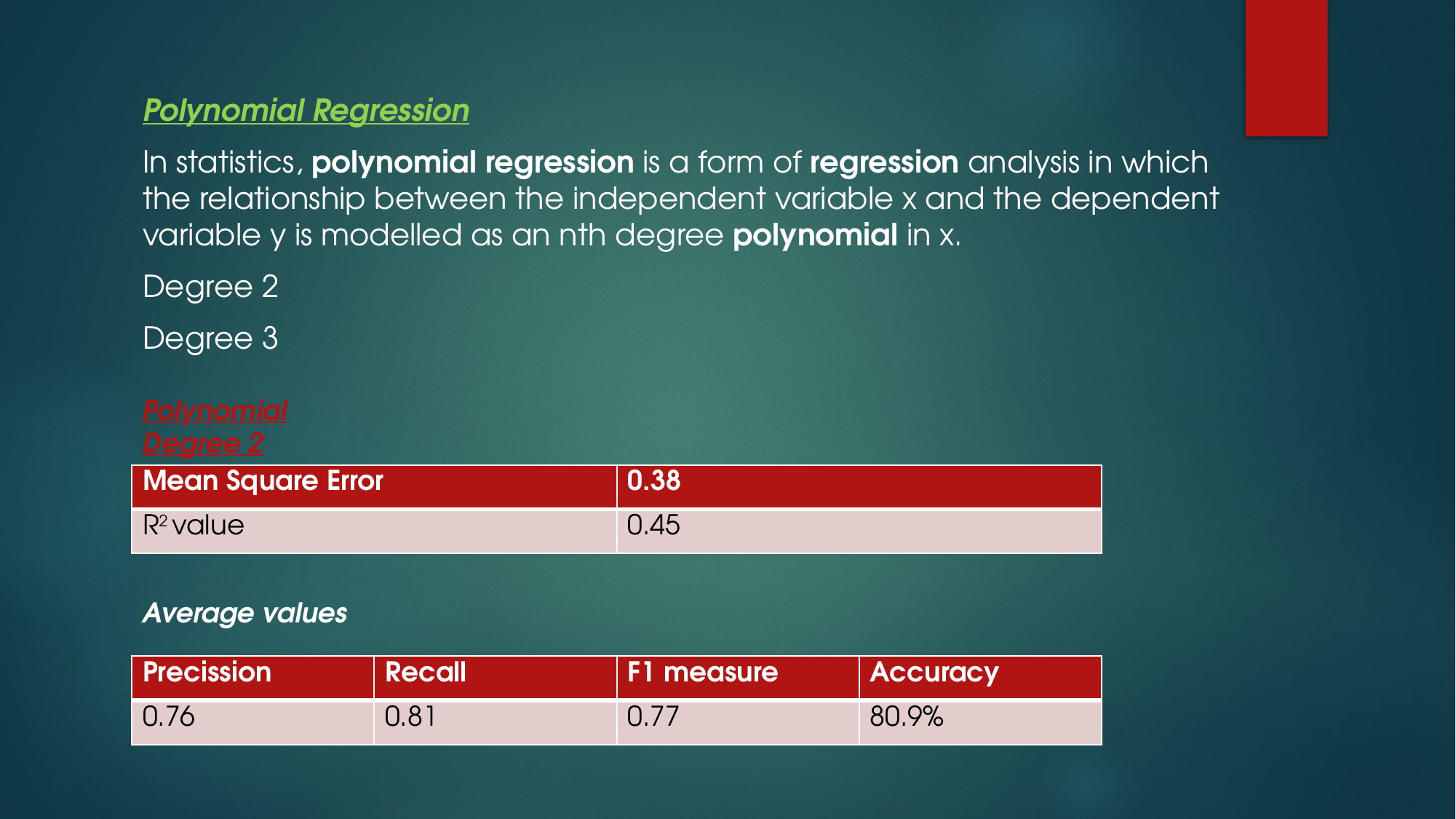

Polynomial Regression
In statistics, polynomial regression is a form of regression analysis in which the relationship between the independent variable x and the dependent variable y is modelled as an nth degree polynomial in x.
Degree 2
Degree 3

Polynomial Degree 2
| Mean Square Error | 0.38 |
| --- | --- |
| R2 value | 0.45 |
Average values
| Precission | Recall | F1 measure | Accuracy |
| --- | --- | --- | --- |
| 0.76 | 0.81 | 0.77 | 80.9% |